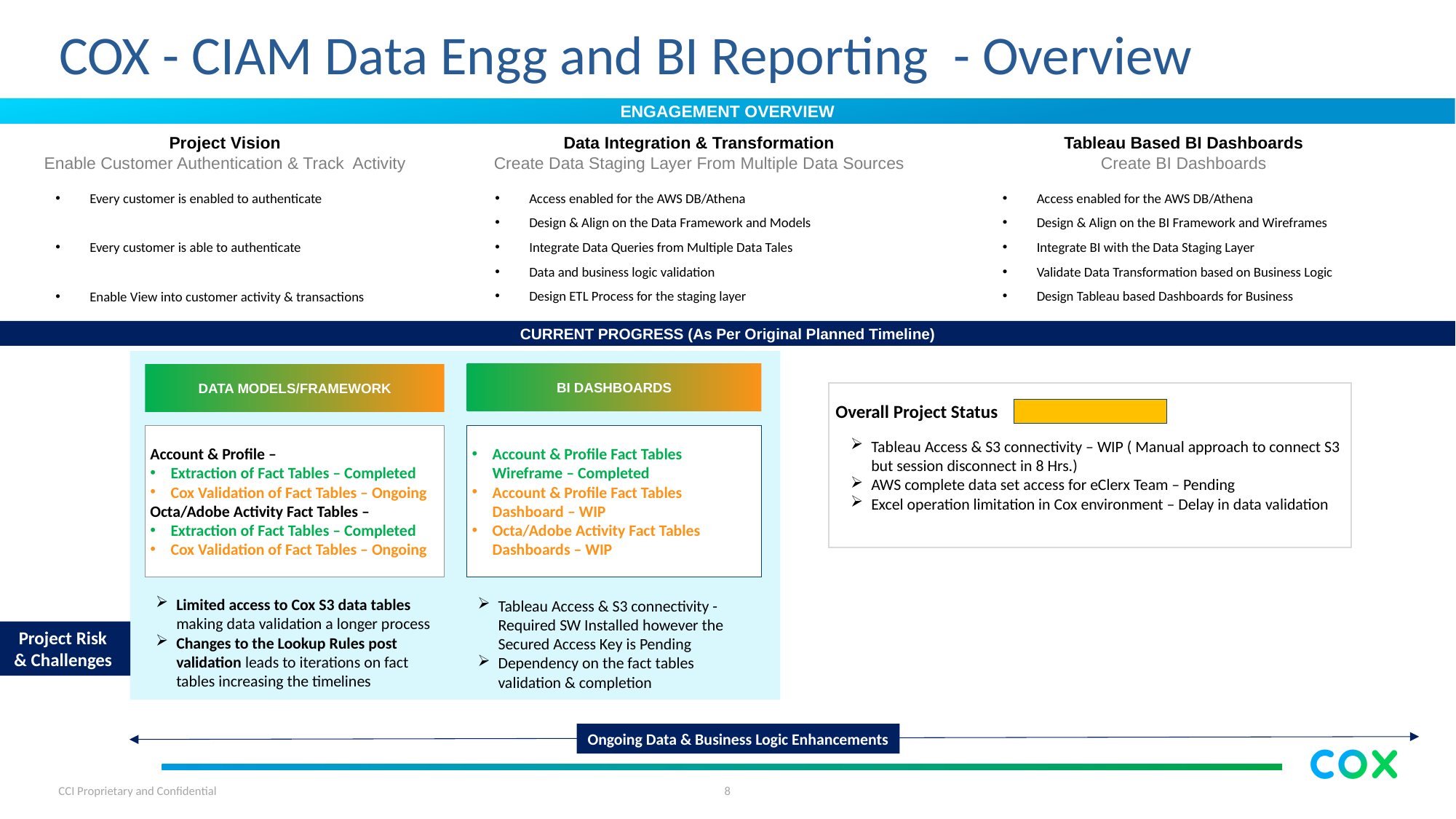

# COX - CIAM Data Engg and BI Reporting  - Overview
ENGAGEMENT OVERVIEW
Project Vision
 Enable Customer Authentication & Track  Activity
Data Integration & Transformation
Create Data Staging Layer From Multiple Data Sources
Tableau Based BI Dashboards
Create BI Dashboards
Every customer is enabled to authenticate

Every customer is able to authenticate

Enable View into customer activity & transactions
Access enabled for the AWS DB/Athena
Design & Align on the Data Framework and Models
Integrate Data Queries from Multiple Data Tales
Data and business logic validation
Design ETL Process for the staging layer
Access enabled for the AWS DB/Athena
Design & Align on the BI Framework and Wireframes
Integrate BI with the Data Staging Layer
Validate Data Transformation based on Business Logic
Design Tableau based Dashboards for Business
CURRENT PROGRESS (As Per Original Planned Timeline)

BI DASHBOARDS
DATA MODELS/FRAMEWORK

Overall Project Status

Account & Profile –
Extraction of Fact Tables – Completed
Cox Validation of Fact Tables – Ongoing
Octa/Adobe Activity Fact Tables –
Extraction of Fact Tables – Completed
Cox Validation of Fact Tables – Ongoing
Account & Profile Fact Tables Wireframe – Completed
Account & Profile Fact Tables Dashboard – WIP
Octa/Adobe Activity Fact Tables Dashboards – WIP
Tableau Access & S3 connectivity – WIP ( Manual approach to connect S3 but session disconnect in 8 Hrs.)
AWS complete data set access for eClerx Team – Pending
Excel operation limitation in Cox environment – Delay in data validation
Limited access to Cox S3 data tables making data validation a longer process
Changes to the Lookup Rules post validation leads to iterations on fact tables increasing the timelines
Tableau Access & S3 connectivity -  Required SW Installed however the Secured Access Key is Pending
Dependency on the fact tables  validation & completion
Project Risk
& Challenges
Ongoing Data & Business Logic Enhancements
CCI Proprietary and Confidential